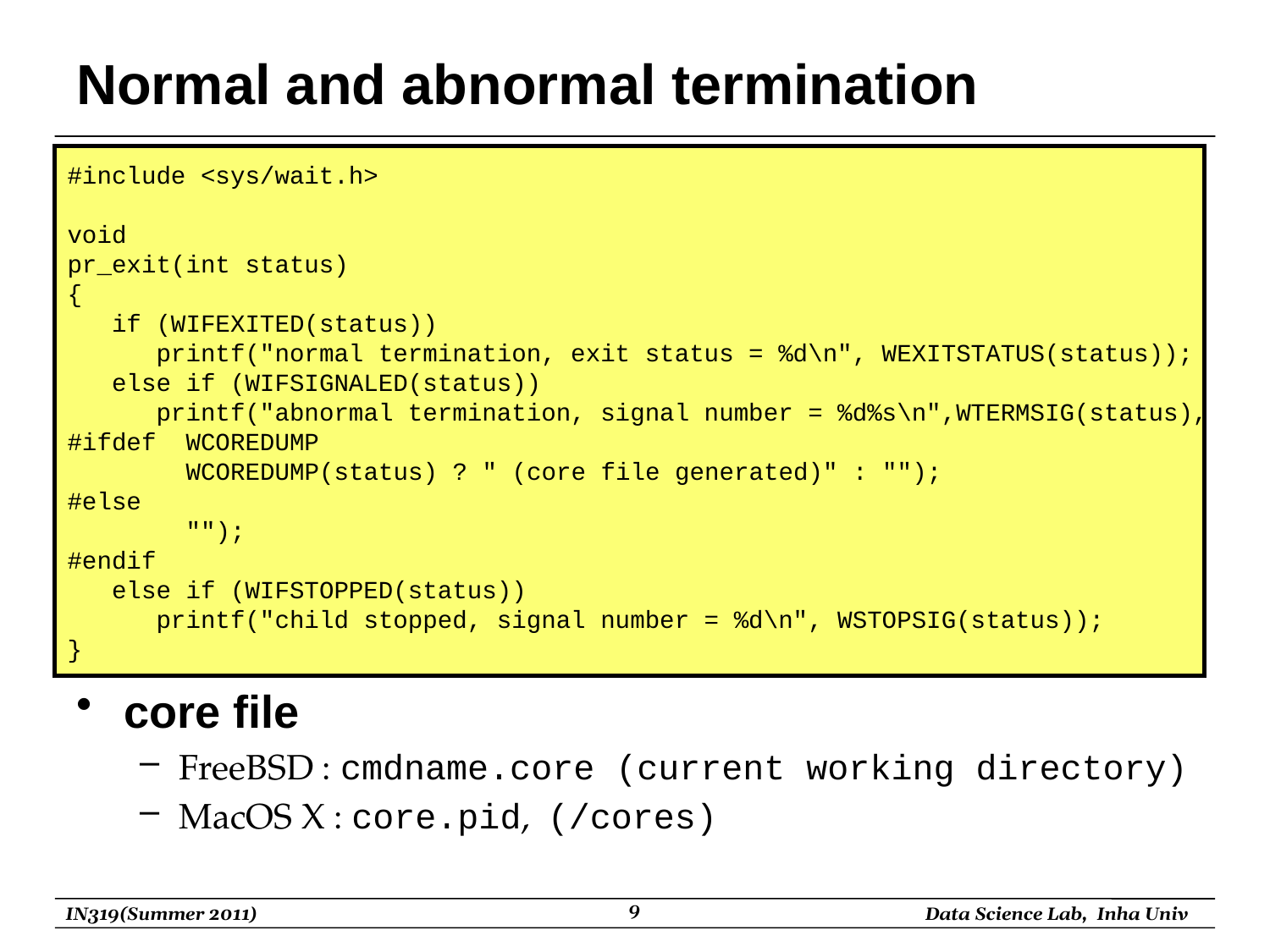

# Normal and abnormal termination
#include <sys/wait.h>

void
pr_exit(int status)
{
   if (WIFEXITED(status))
      printf("normal termination, exit status = %d\n", WEXITSTATUS(status));
   else if (WIFSIGNALED(status))
      printf("abnormal termination, signal number = %d%s\n",WTERMSIG(status),
#ifdef  WCOREDUMP
        WCOREDUMP(status) ? " (core file generated)" : "");
#else
        "");
#endif
   else if (WIFSTOPPED(status))
      printf("child stopped, signal number = %d\n", WSTOPSIG(status));
}
core file
FreeBSD : cmdname.core (current working directory)
MacOS X : core.pid,  (/cores)
9